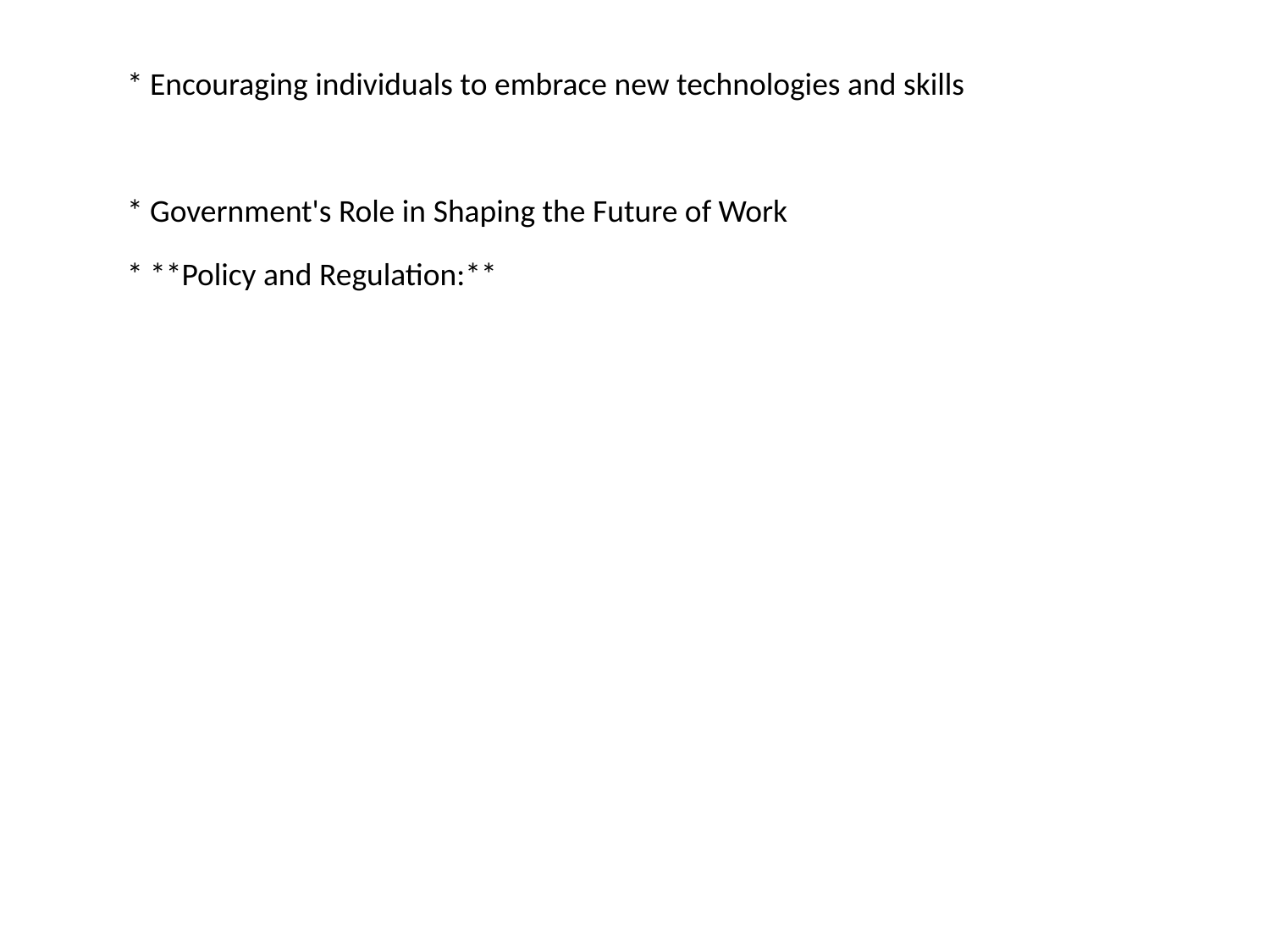

#
* Encouraging individuals to embrace new technologies and skills
* Government's Role in Shaping the Future of Work
* **Policy and Regulation:**